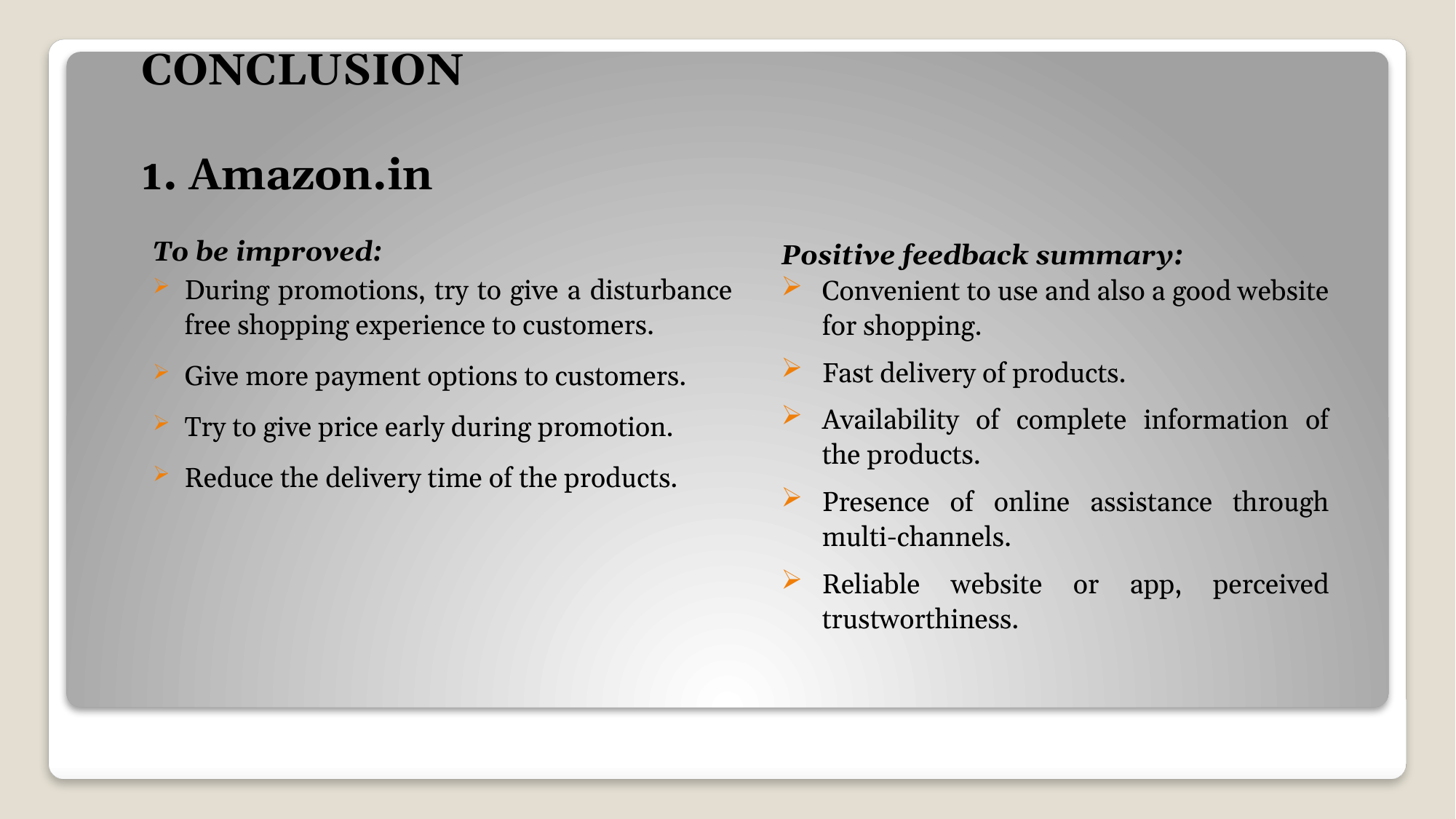

# CONCLUSION 1. Amazon.in
To be improved:
During promotions, try to give a disturbance free shopping experience to customers.
Give more payment options to customers.
Try to give price early during promotion.
Reduce the delivery time of the products.

Positive feedback summary:
Convenient to use and also a good website for shopping.
Fast delivery of products.
Availability of complete information of the products.
Presence of online assistance through multi-channels.
Reliable website or app, perceived trustworthiness.